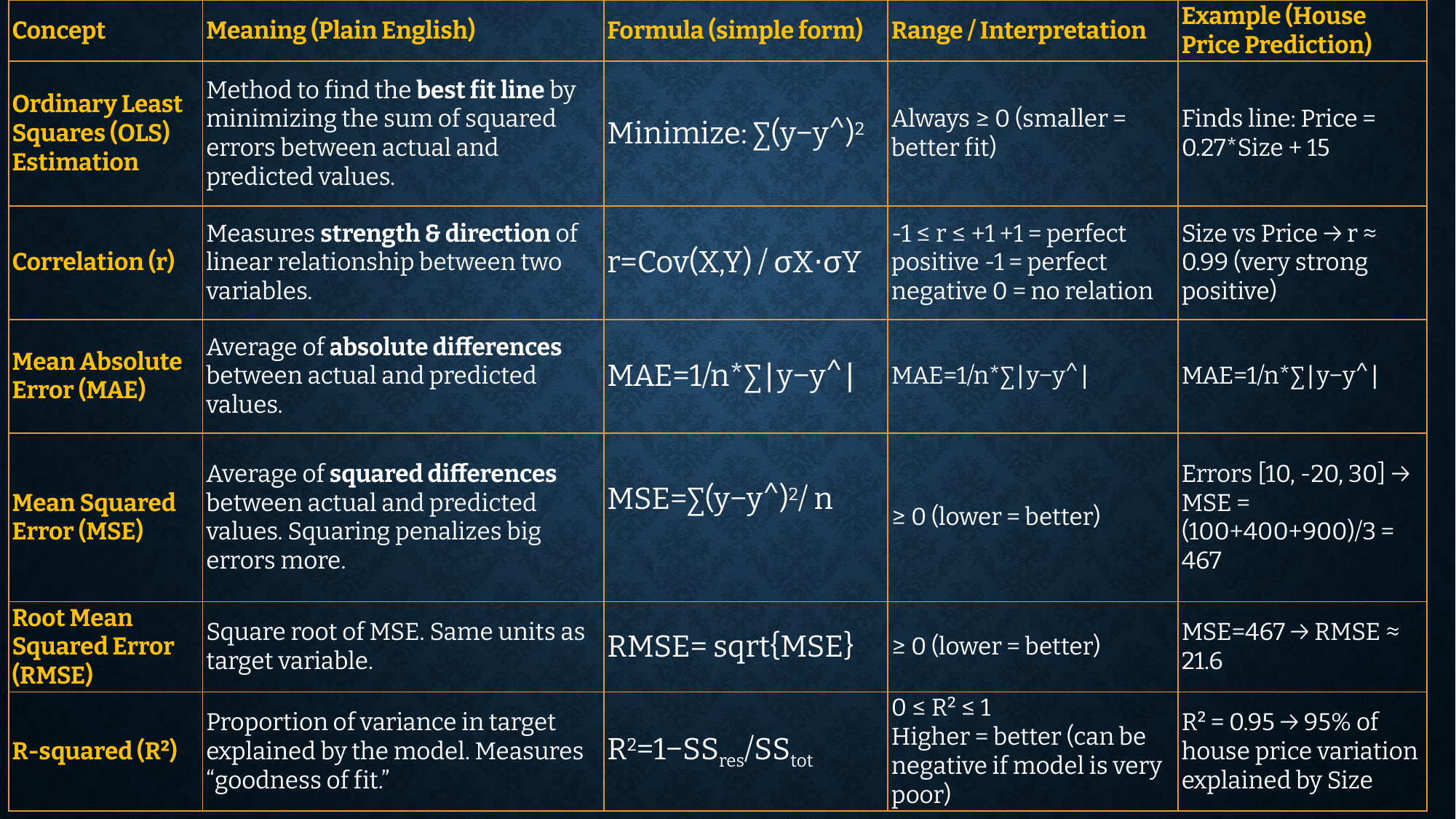

| Concept | Meaning (Plain English) | Formula (simple form) | Range / Interpretation | Example (House Price Prediction) |
| --- | --- | --- | --- | --- |
| Ordinary Least Squares (OLS) Estimation | Method to find the best fit line by minimizing the sum of squared errors between actual and predicted values. | Minimize: ∑(y−y^)2 | Always ≥ 0 (smaller = better fit) | Finds line: Price = 0.27\*Size + 15 |
| Correlation (r) | Measures strength & direction of linear relationship between two variables. | r=Cov(X,Y) / σX⋅σY | -1 ≤ r ≤ +1 +1 = perfect positive -1 = perfect negative 0 = no relation | Size vs Price → r ≈ 0.99 (very strong positive) |
| Mean Absolute Error (MAE) | Average of absolute differences between actual and predicted values. | MAE=1/n\*∑∣y−y^​∣​ | MAE=1/n\*∑∣y−y^​∣ | MAE=1/n\*∑∣y−y^​∣ |
| Mean Squared Error (MSE) | Average of squared differences between actual and predicted values. Squaring penalizes big errors more. | MSE=∑(y−y^)2/ n | ≥ 0 (lower = better) | Errors [10, -20, 30] → MSE = (100+400+900)/3 = 467 |
| Root Mean Squared Error (RMSE) | Square root of MSE. Same units as target variable. | RMSE= sqrt{MSE} | ≥ 0 (lower = better) | MSE=467 → RMSE ≈ 21.6 |
| R-squared (R²) | Proportion of variance in target explained by the model. Measures “goodness of fit.” | R2=1−SSres/SStot | 0 ≤ R² ≤ 1 Higher = better (can be negative if model is very poor) | R² = 0.95 → 95% of house price variation explained by Size |